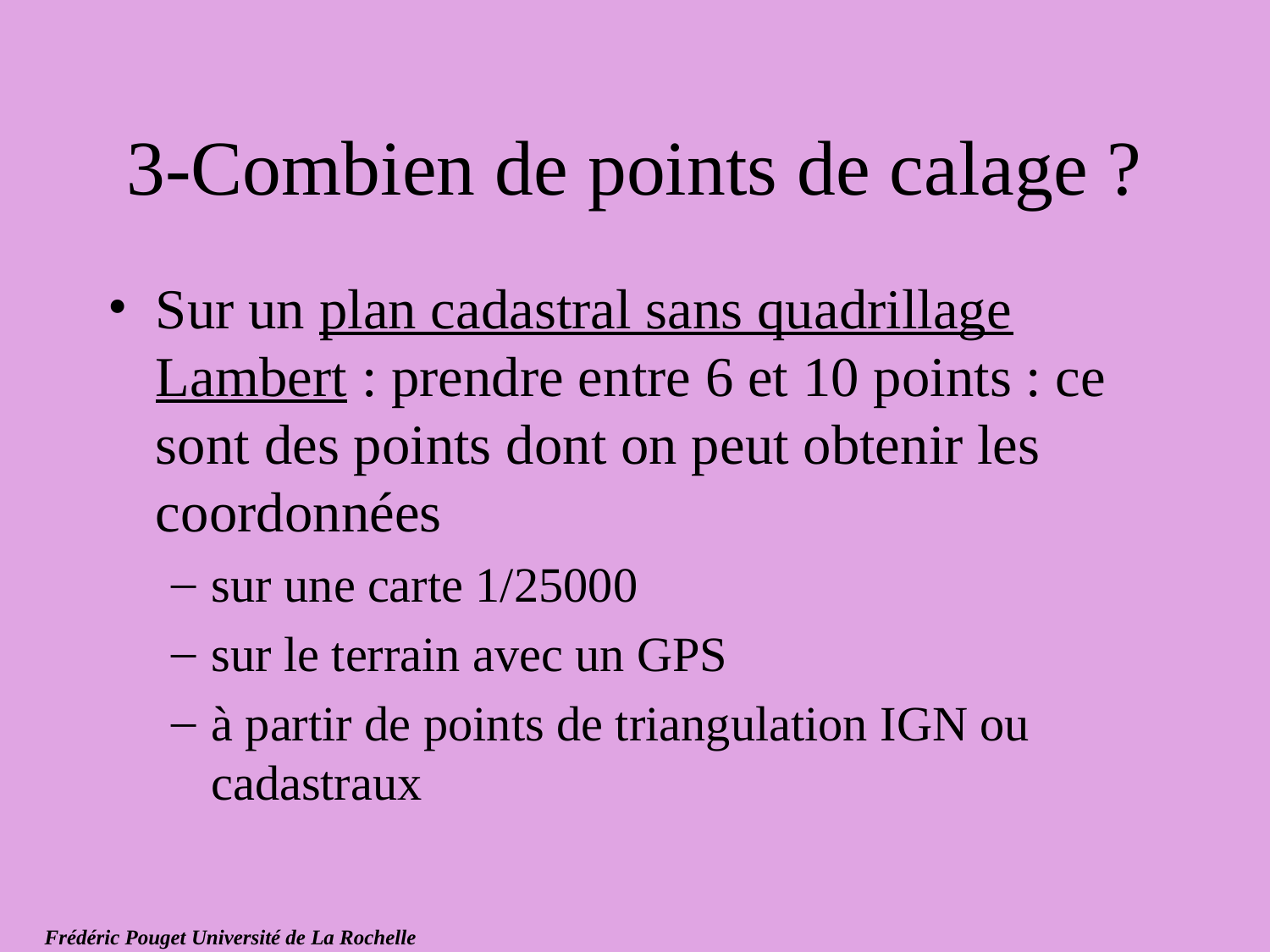

# 3-Combien de points de calage ?
Sur un plan cadastral sans quadrillage Lambert : prendre entre 6 et 10 points : ce sont des points dont on peut obtenir les coordonnées
sur une carte 1/25000
sur le terrain avec un GPS
à partir de points de triangulation IGN ou cadastraux
Frédéric Pouget Université de La Rochelle